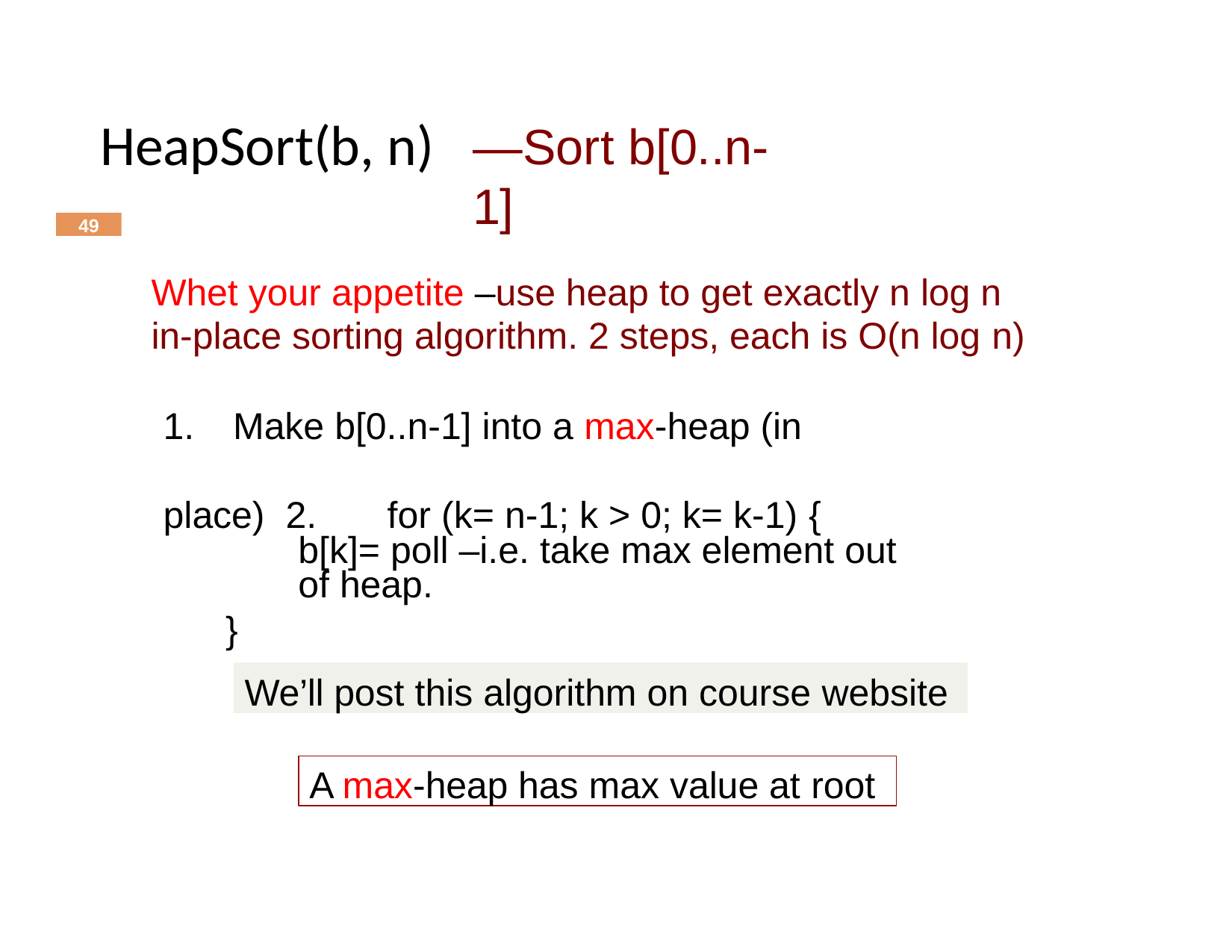

# HeapSort(b, n)
—Sort b[0..n-1]
49
Whet your appetite –use heap to get exactly n log n  in-place sorting algorithm. 2 steps, each is O(n log n)
1.	Make b[0..n-1] into a max-heap (in place)  2.	for (k= n-1; k > 0; k= k-1) {
b[k]= poll –i.e. take max element out of heap.
}
We’ll post this algorithm on course website
A max-heap has max value at root